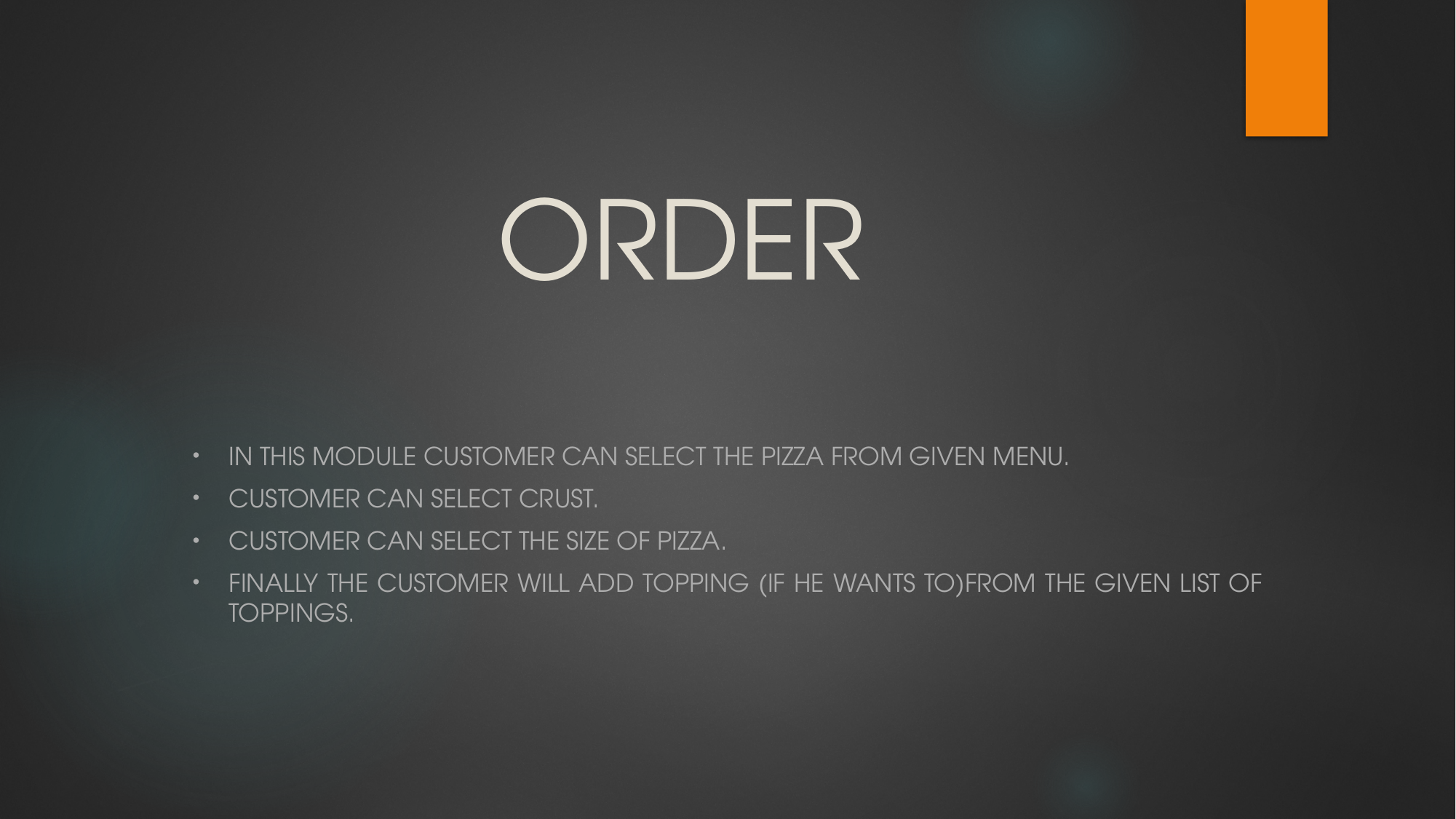

# ORDER
In this module customer can select the pizza from given menu.
Customer can select crust.
Customer can select the size of pizza.
Finally the customer will add topping (if he wants to)from the given list of toppings.